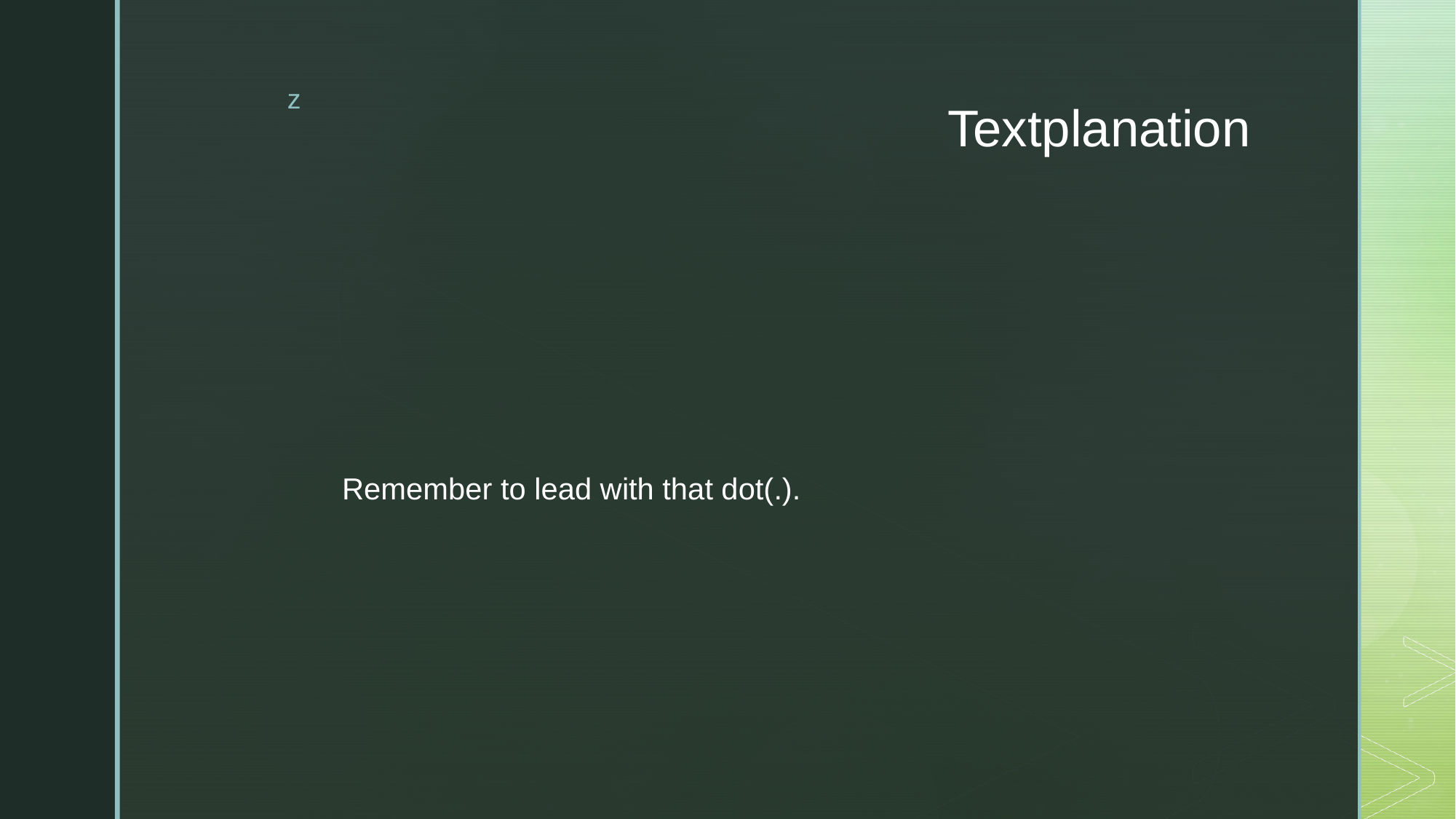

# Textplanation
Remember to lead with that dot(.).